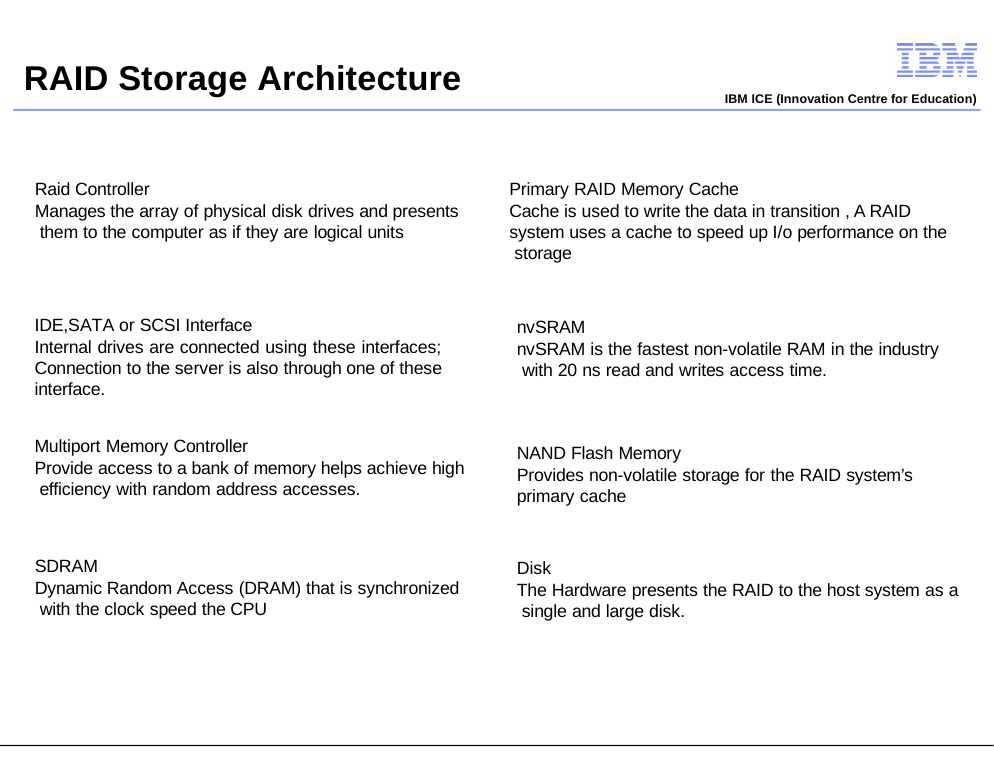

# RAID Storage Architecture
IBM ICE (Innovation Centre for Education)

Raid Controller
Manages the array of physical disk drives and presents  them to the computer as if they are logical units
Primary RAID Memory Cache
Cache is used to write the data in transition , A RAID  system uses a cache to speed up I/o performance on the  storage

nvSRAM
nvSRAM is the fastest non-volatile RAM in the industry  with 20 ns read and writes access time.
IDE,SATA or SCSI Interface
Internal drives are connected using these interfaces;  Connection to the server is also through one of these  interface.

Multiport Memory Controller
Provide access to a bank of memory helps achieve high  efficiency with random address accesses.
NAND Flash Memory
Provides non-volatile storage for the RAID system’s  primary cache

Disk
The Hardware presents the RAID to the host system as a  single and large disk.
SDRAM
Dynamic Random Access (DRAM) that is synchronized  with the clock speed the CPU